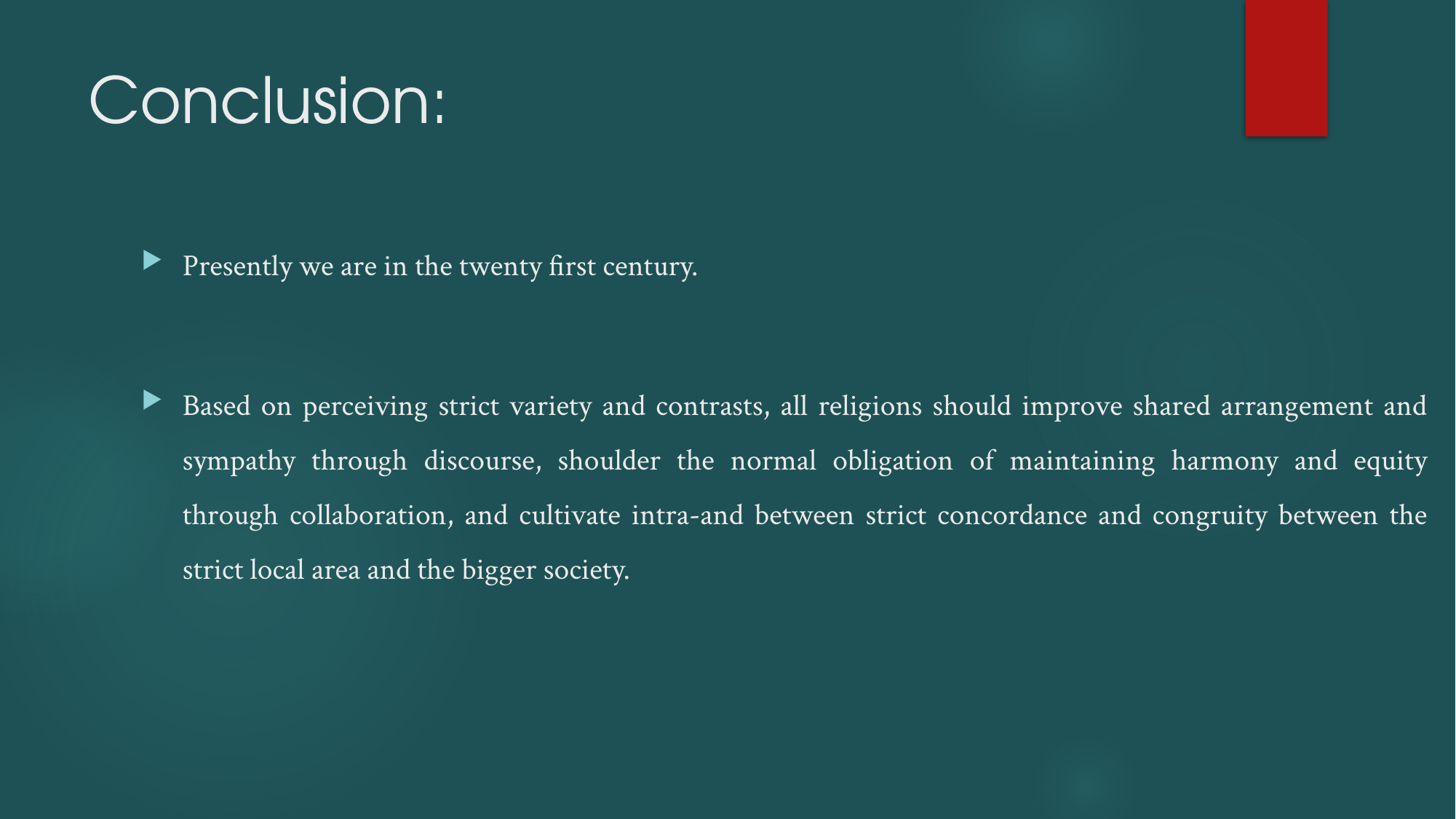

# Conclusion:
Presently we are in the twenty first century.

Based on perceiving strict variety and contrasts, all religions should improve shared arrangement and sympathy through discourse, shoulder the normal obligation of maintaining harmony and equity through collaboration, and cultivate intra-and between strict concordance and congruity between the strict local area and the bigger society.